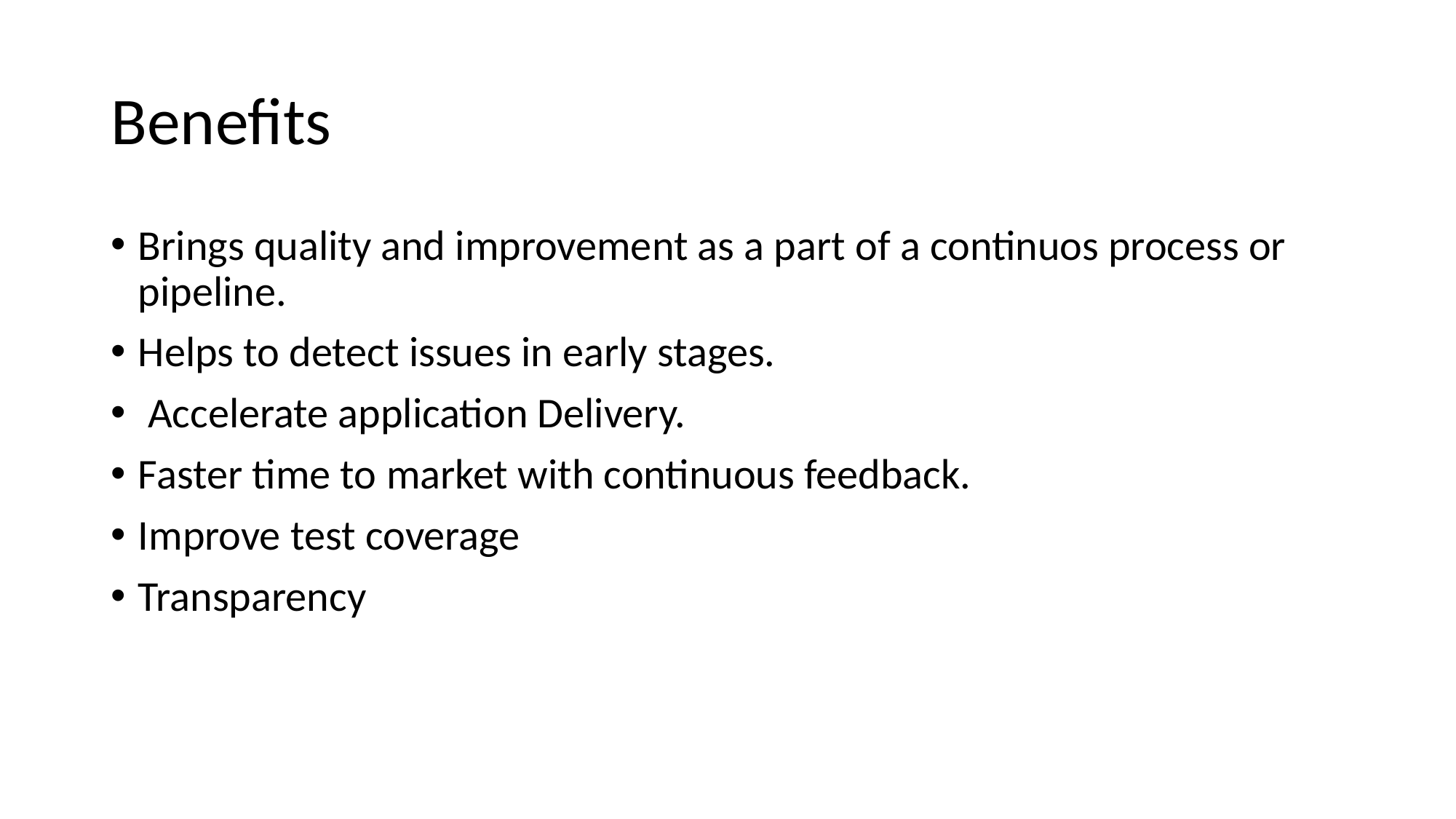

# Benefits
Brings quality and improvement as a part of a continuos process or pipeline.
Helps to detect issues in early stages.
 Accelerate application Delivery.
Faster time to market with continuous feedback.
Improve test coverage
Transparency